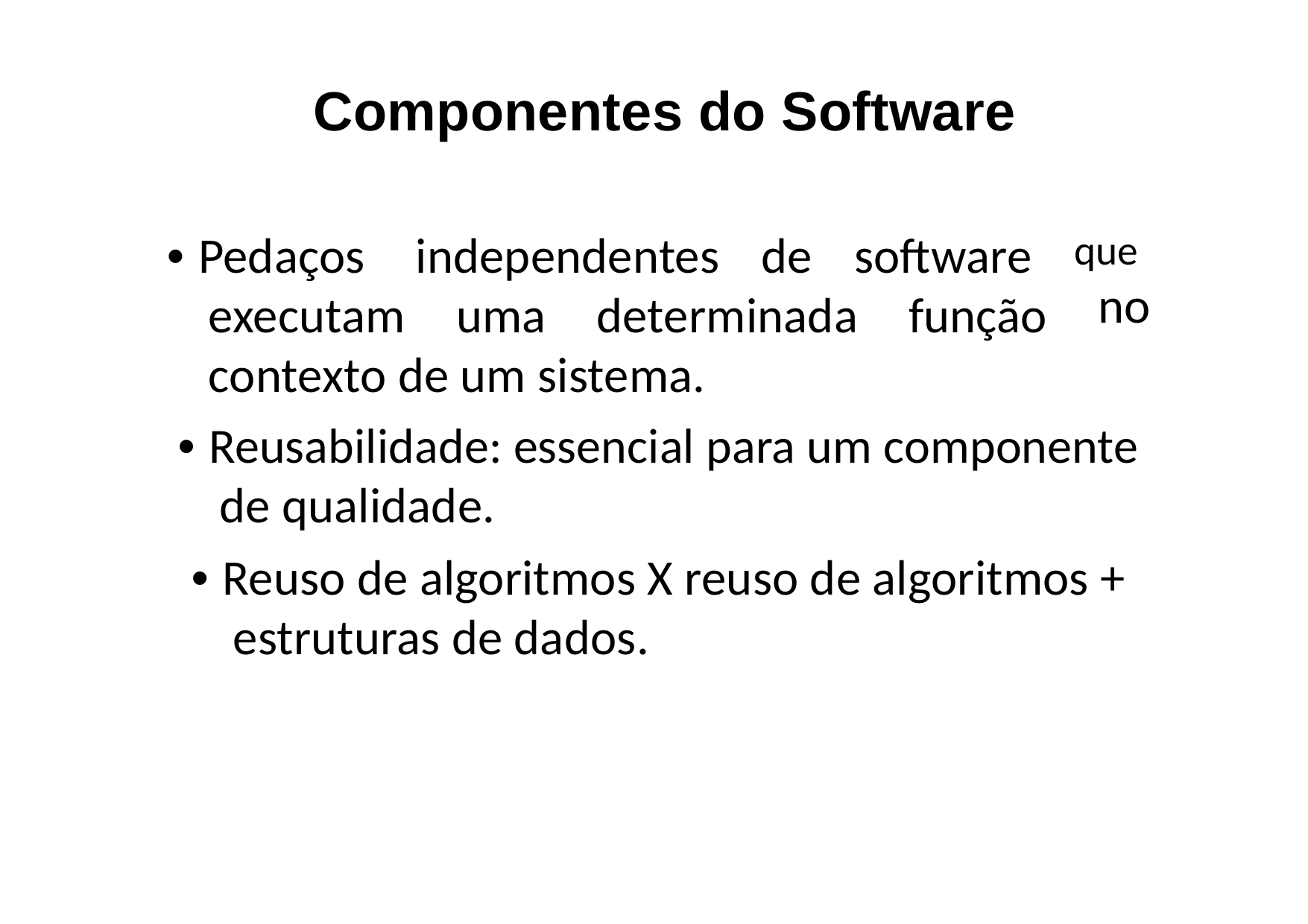

Componentes do Software
• Pedaços
executam
independentes
de
software
que
no
determinada
contexto de um sistema.
uma
função
• Reusabilidade: essencial para um componente
de qualidade.
• Reuso de algoritmos X reuso de algoritmos +
estruturas de dados.